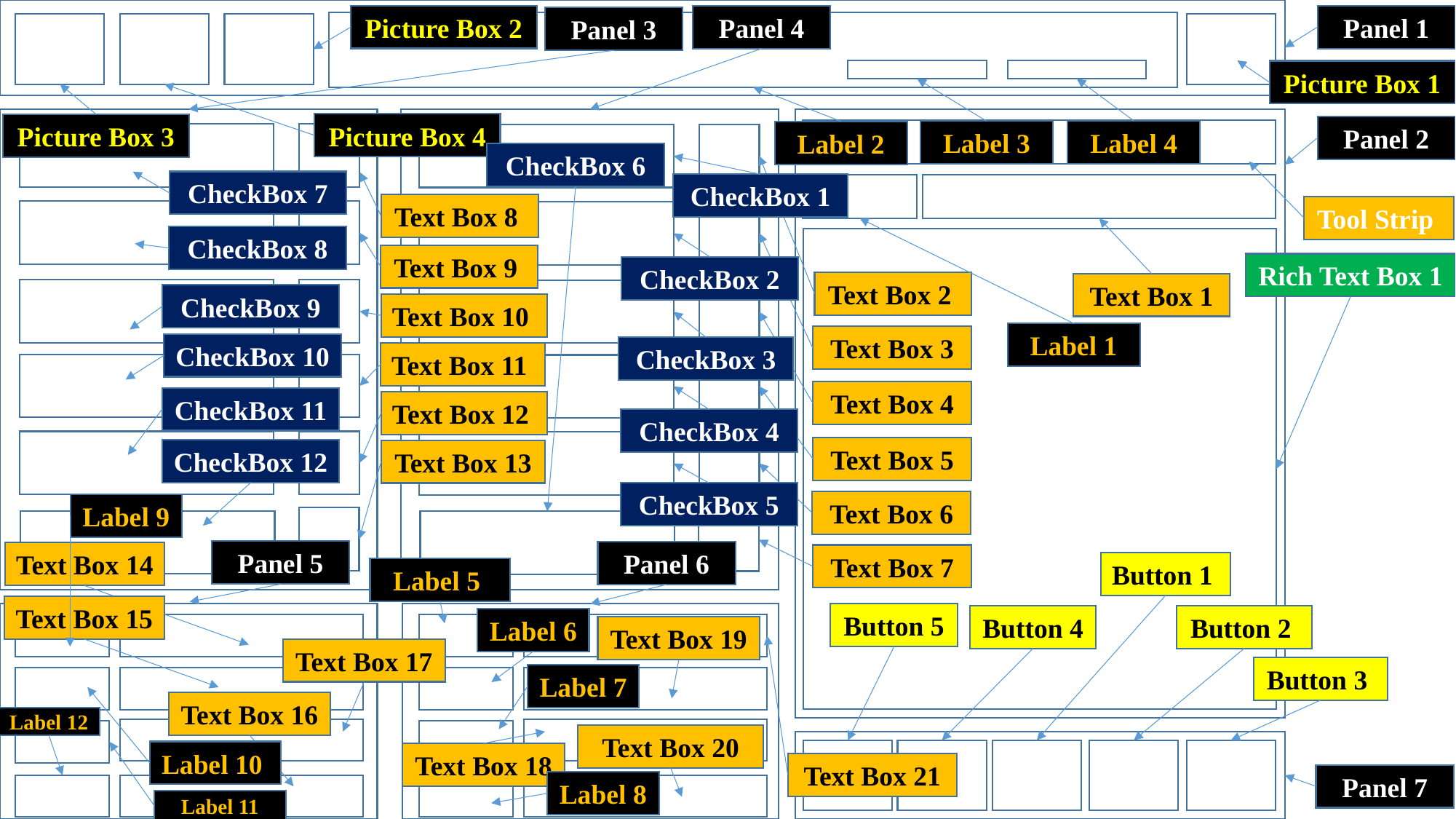

Picture Box 2
Panel 1
Panel 4
Panel 3

Picture Box 1

Picture Box 4
Picture Box 3
Panel 2

Label 4
Label 3
Label 2

CheckBox 6
CheckBox 7
CheckBox 1

Text Box 8
Tool Strip

CheckBox 8

Text Box 9
Rich Text Box 1
CheckBox 2
Text Box 2
Text Box 1

CheckBox 9
Text Box 10
Label 1
Text Box 3
CheckBox 10
CheckBox 3
Text Box 11

Text Box 4
CheckBox 11
Text Box 12
CheckBox 4

Text Box 5
CheckBox 12
Text Box 13
CheckBox 5
Text Box 6
Label 9

Panel 5
Panel 6
Text Box 14
Text Box 7
Button 1
Label 5
Text Box 15

Button 5

Button 4
Button 2
Label 6

Text Box 19
Text Box 17
Button 3
Label 7

Text Box 16
Label 12

Text Box 20

Label 10
Text Box 18
Text Box 21
Panel 7
Label 8

Label 11